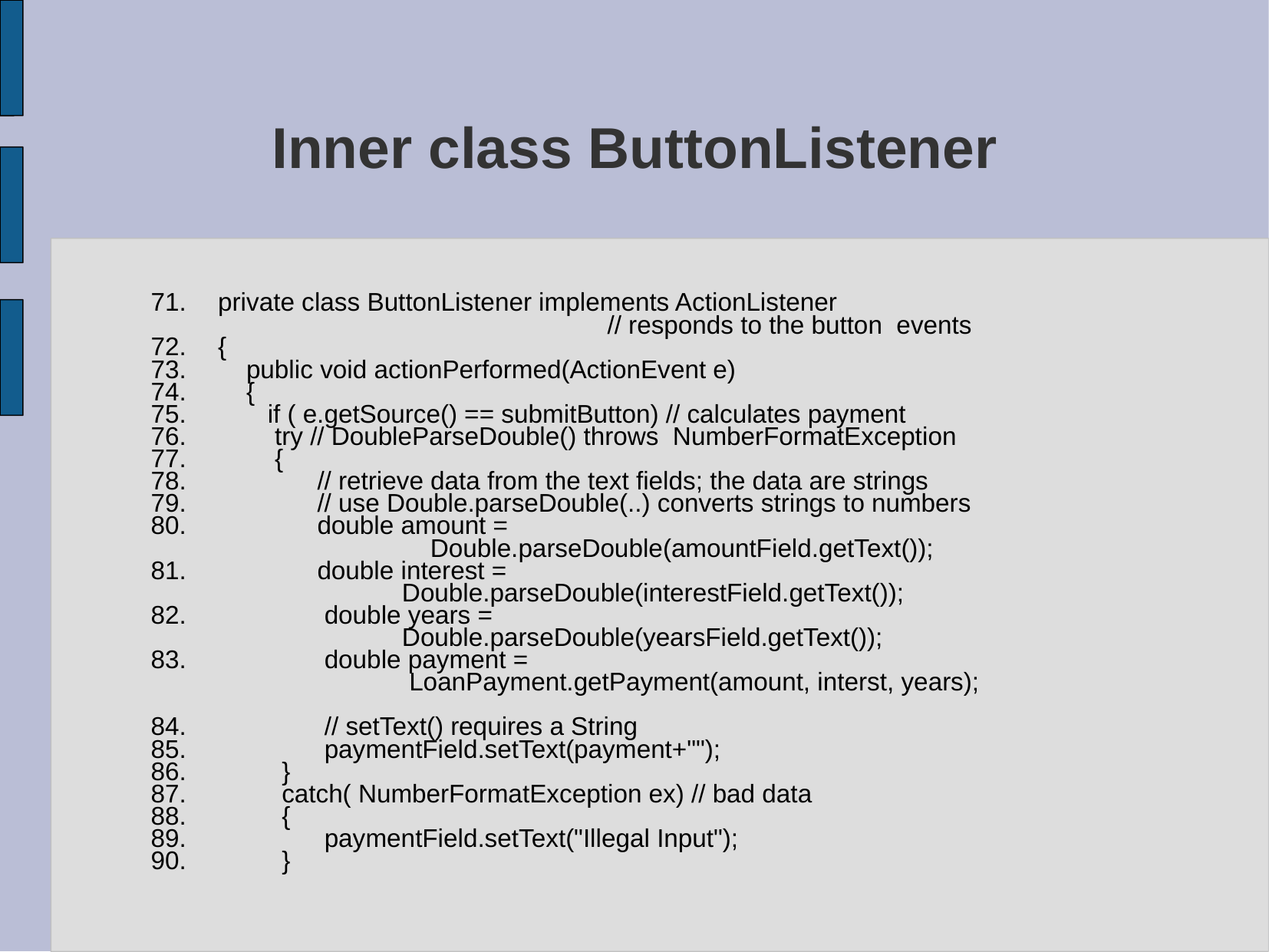

# Inner class ButtonListener
private class ButtonListener implements ActionListener
                                                       // responds to the button  events
{
    public void actionPerformed(ActionEvent e)
    {
       if ( e.getSource() == submitButton) // calculates payment
        try // DoubleParseDouble() throws  NumberFormatException
        {
              // retrieve data from the text fields; the data are strings
              // use Double.parseDouble(..) converts strings to numbers
              double amount =
                              Double.parseDouble(amountField.getText());
              double interest =
                          Double.parseDouble(interestField.getText());
               double years =
                          Double.parseDouble(yearsField.getText());
               double payment =
                           LoanPayment.getPayment(amount, interst, years);
               // setText() requires a String
               paymentField.setText(payment+"");
         }
         catch( NumberFormatException ex) // bad data
         {
               paymentField.setText("Illegal Input");
         }